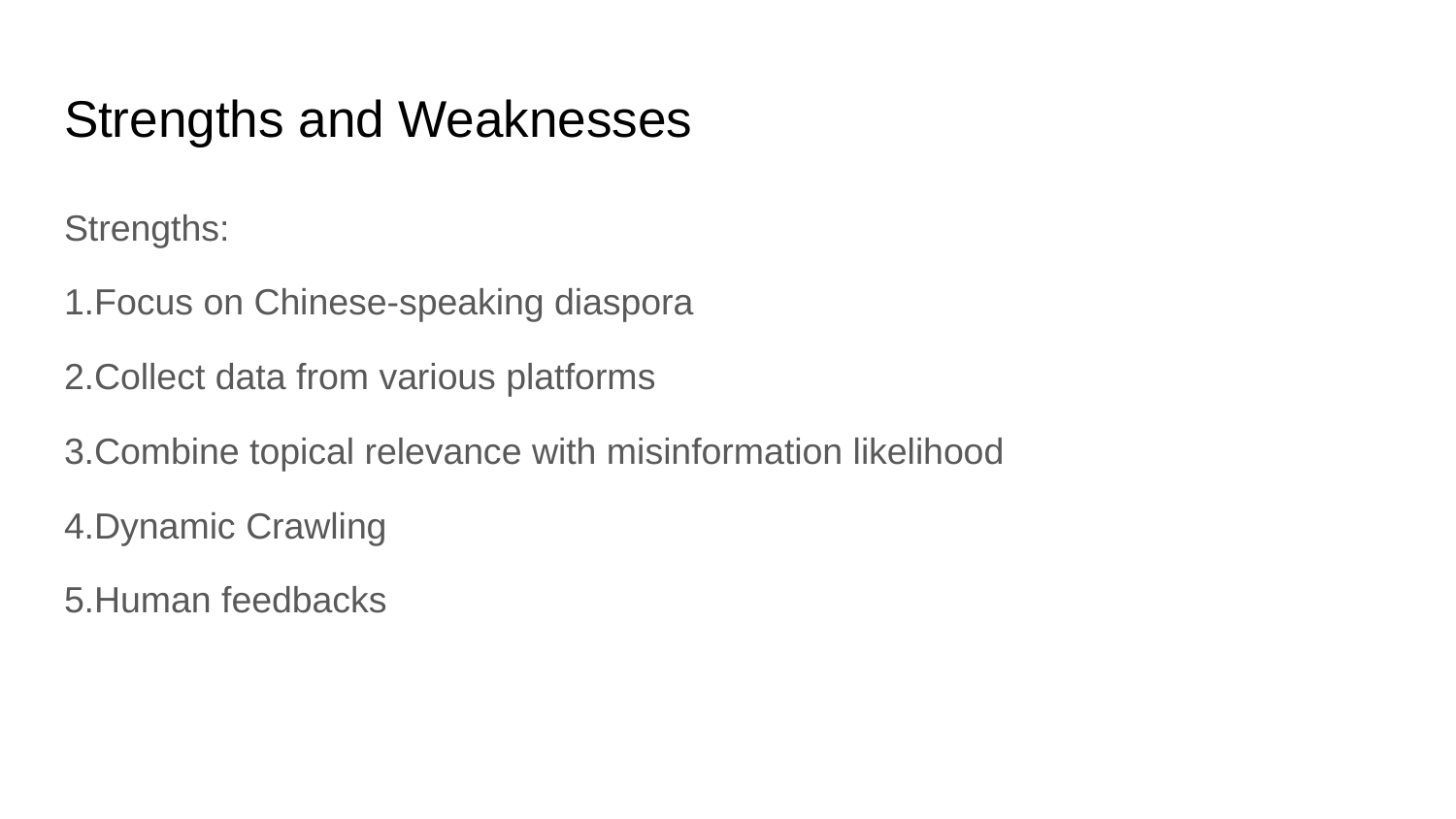

# Strengths and Weaknesses
Strengths:
1.Focus on Chinese-speaking diaspora
2.Collect data from various platforms
3.Combine topical relevance with misinformation likelihood
4.Dynamic Crawling
5.Human feedbacks